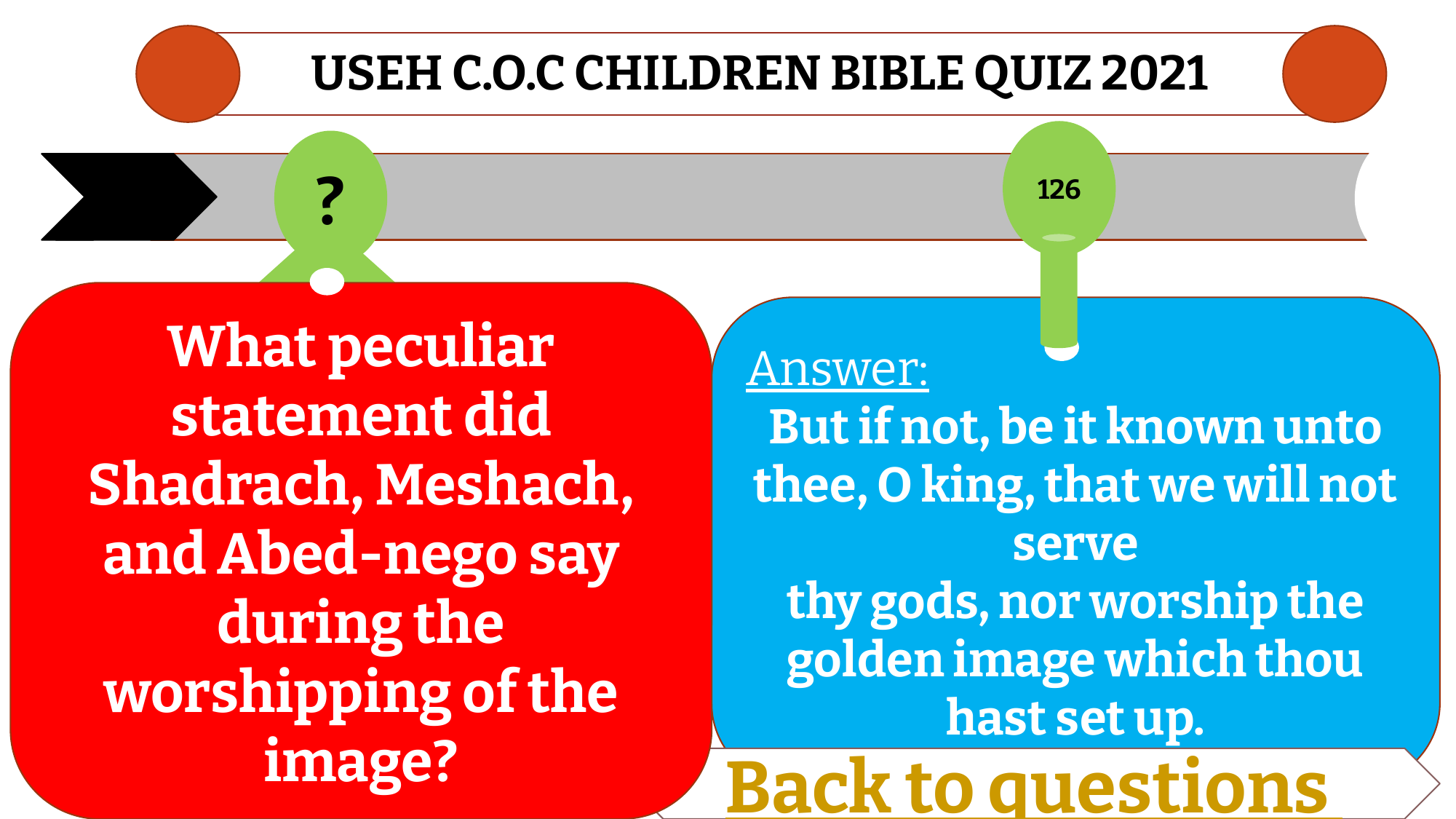

# USEH C.O.C CHILDREN Bible QUIZ 2021
126
?

What peculiar statement did Shadrach, Meshach, and Abed-nego say during the
worshipping of the image?
Answer:
But if not, be it known unto thee, O king, that we will not serve
thy gods, nor worship the golden image which thou hast set up.

Back to questions